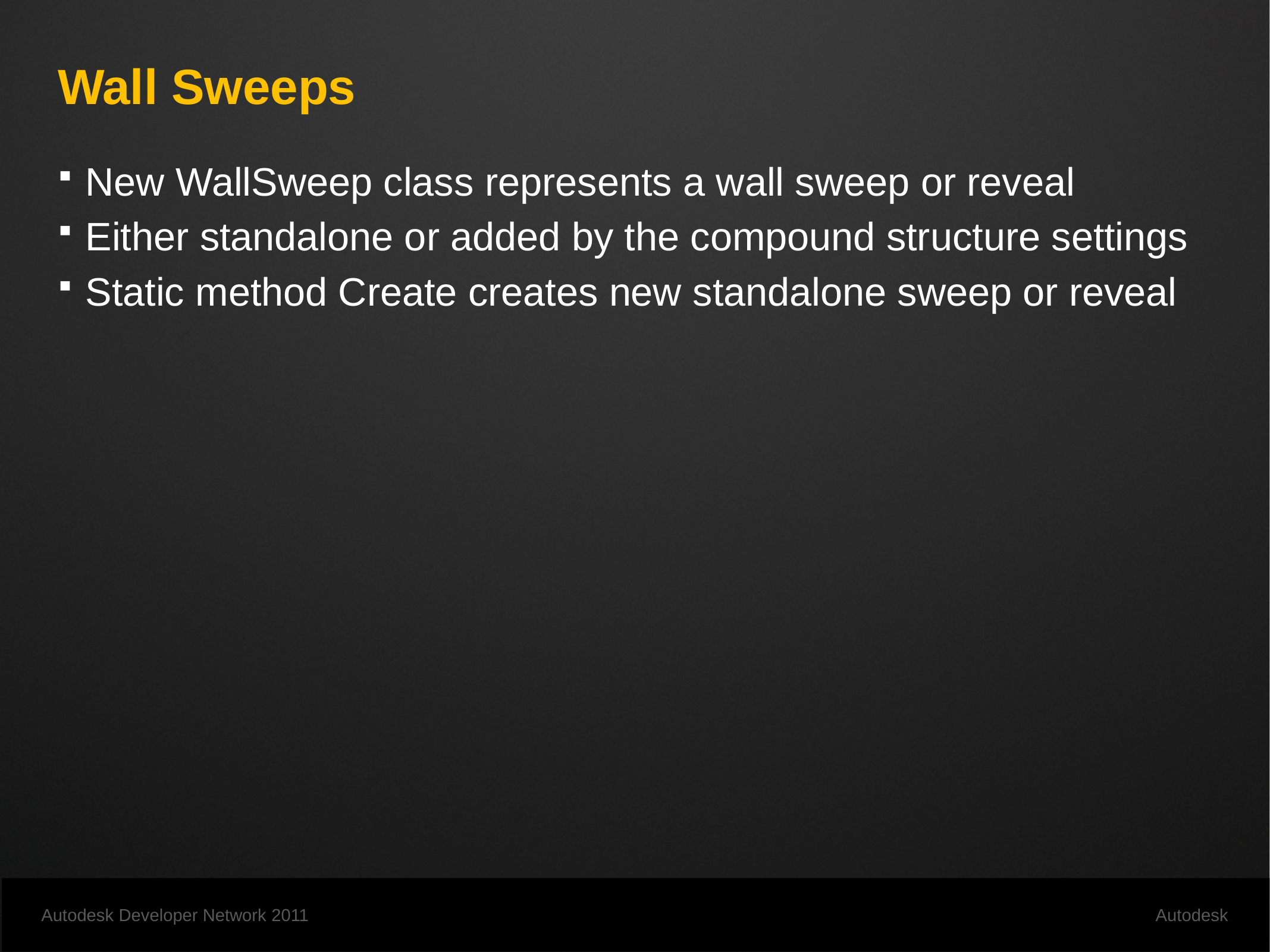

# Wall Sweeps
New WallSweep class represents a wall sweep or reveal
Either standalone or added by the compound structure settings
Static method Create creates new standalone sweep or reveal